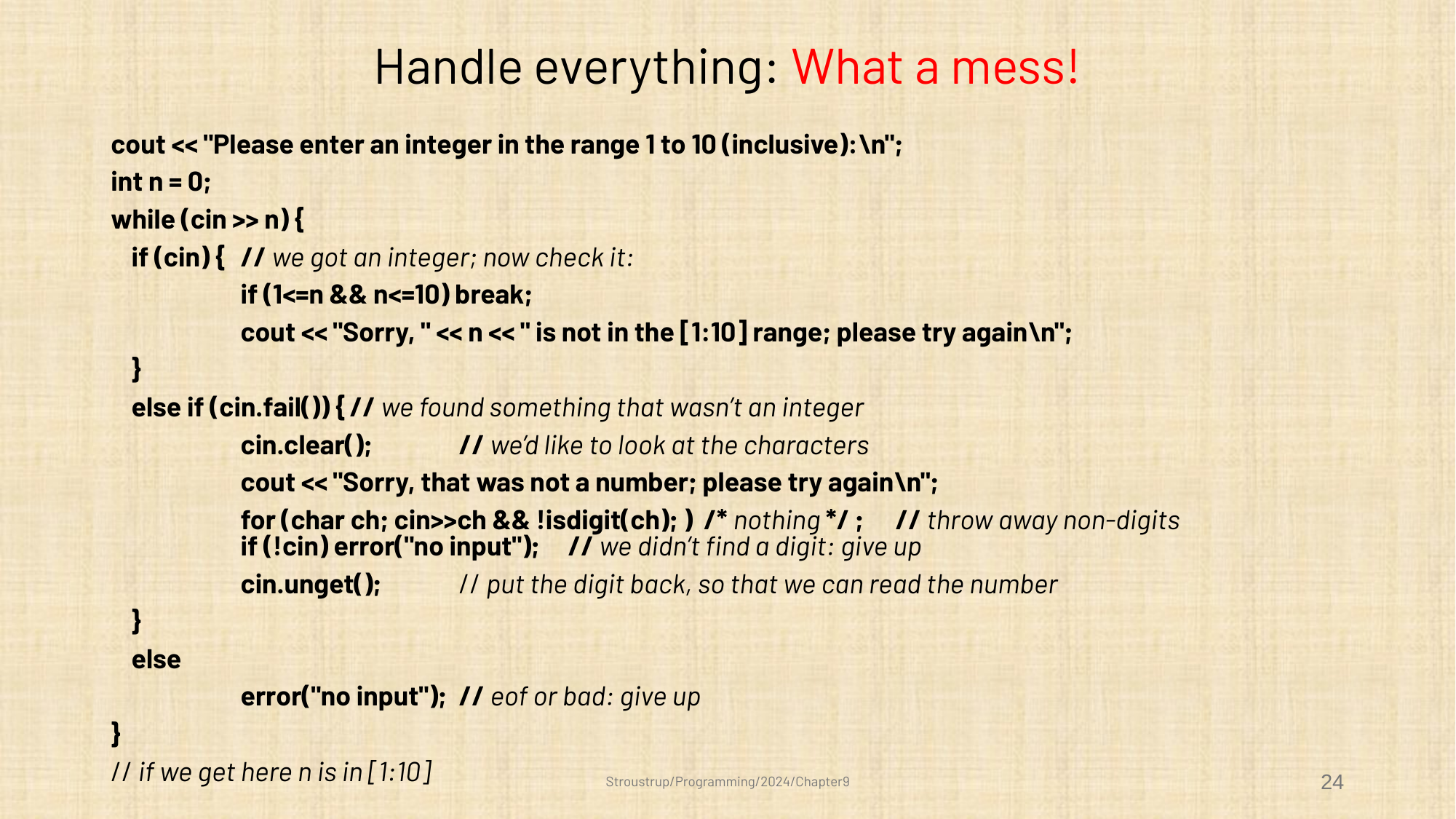

# Handle everything: What a mess!
cout << "Please enter an integer in the range 1 to 10 (inclusive):\n";
int n = 0;
while (cin >> n) {
	if (cin) {	// we got an integer; now check it:
		if (1<=n && n<=10) break;
		cout << "Sorry, " << n << " is not in the [1:10] range; please try again\n";
	}
	else if (cin.fail()) {	// we found something that wasn’t an integer
		cin.clear();	// we’d like to look at the characters
		cout << "Sorry, that was not a number; please try again\n";
		for (char ch; cin>>ch && !isdigit(ch); )  /* nothing */ ;	// throw away non-digits		if (!cin) error("no input"); 	// we didn’t find a digit: give up
		cin.unget();	// put the digit back, so that we can read the number
	}
	else
		error("no input");	// eof or bad: give up
}
// if we get here n is in [1:10]
Stroustrup/Programming/2024/Chapter9
24